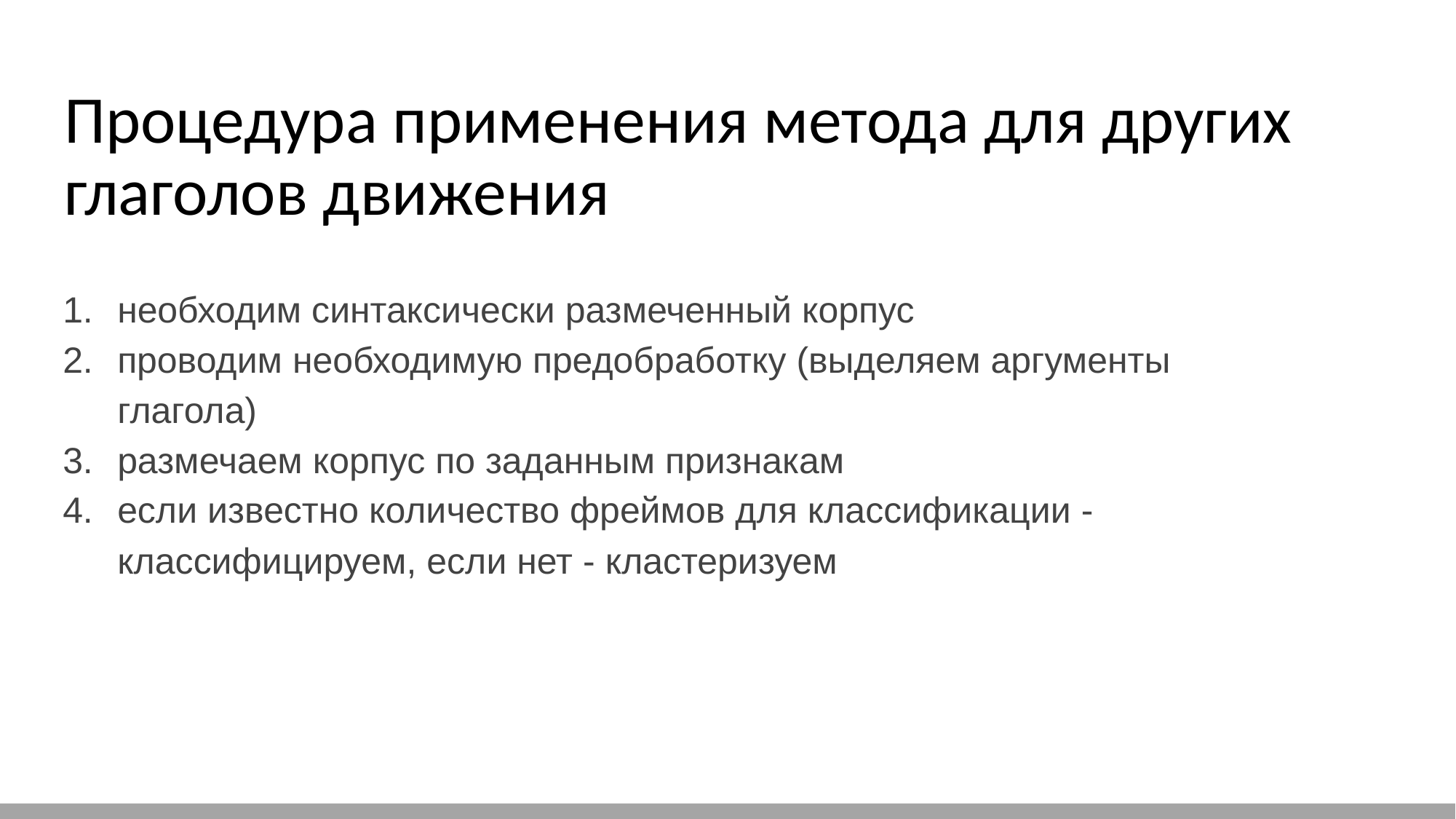

# Процедура применения метода для других глаголов движения
необходим синтаксически размеченный корпус
проводим необходимую предобработку (выделяем аргументы глагола)
размечаем корпус по заданным признакам
если известно количество фреймов для классификации - классифицируем, если нет - кластеризуем